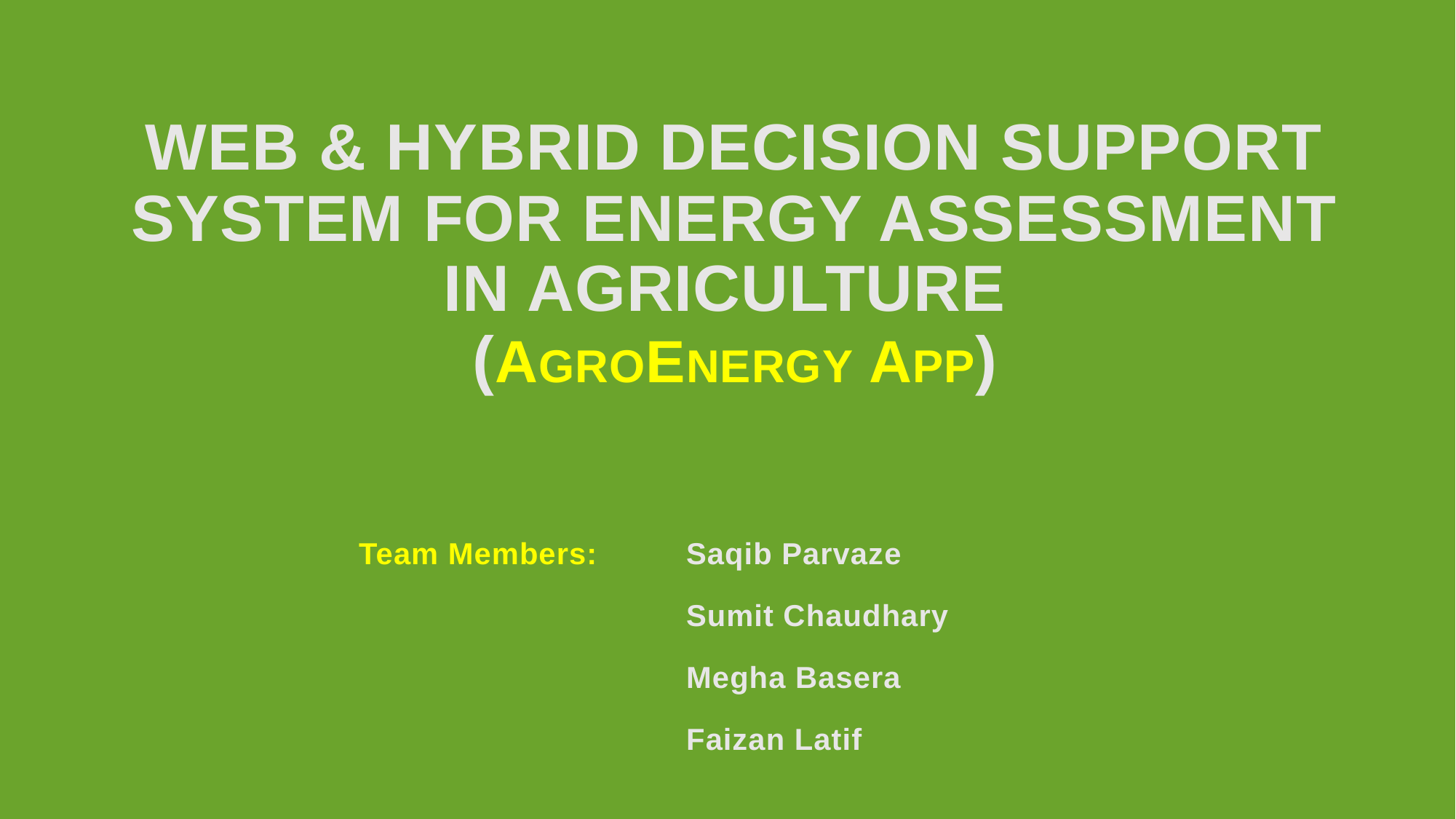

# WEB & HYBRID DECISION SUPPORT SYSTEM FOR ENERGY ASSESSMENT IN AGRICULTURE (AGROENERGY APP)
Team Members: 	Saqib Parvaze
			Sumit Chaudhary
			Megha Basera
			Faizan Latif